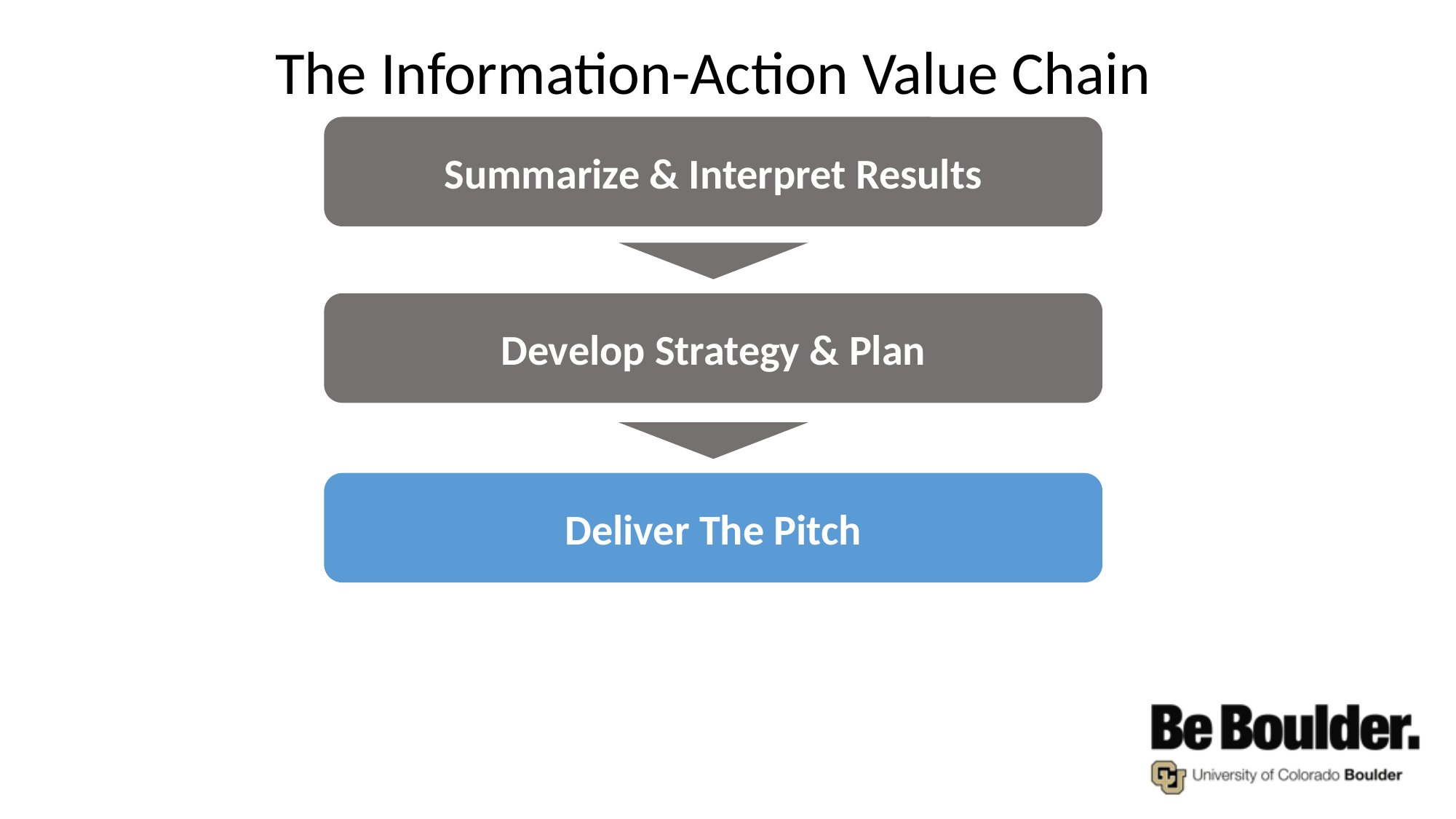

The Information-Action Value Chain
Summarize & Interpret Results

Develop Strategy & Plan

Deliver The Pitch